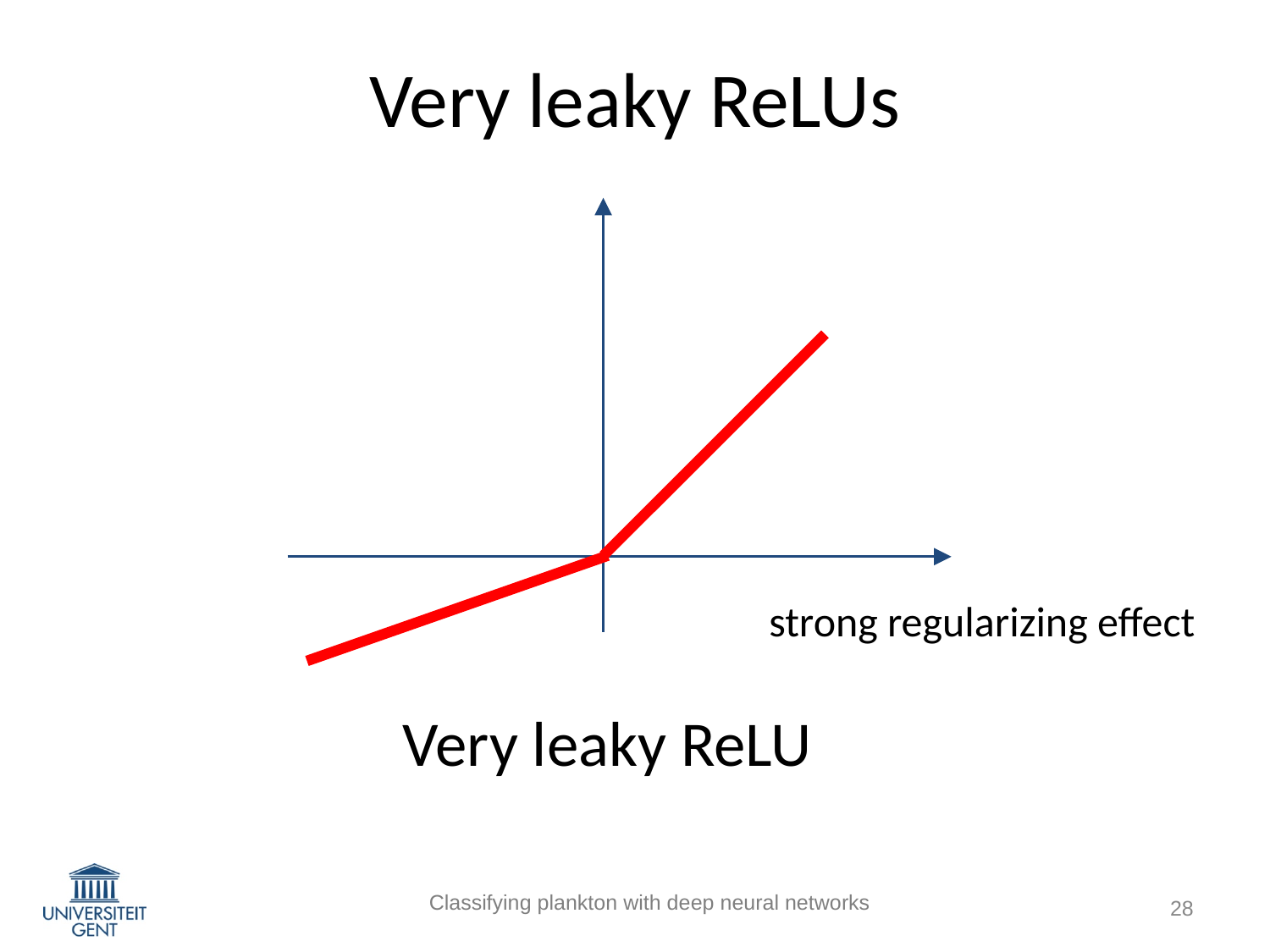

# Very leaky ReLUs
strong regularizing effect
Very leaky ReLU
28